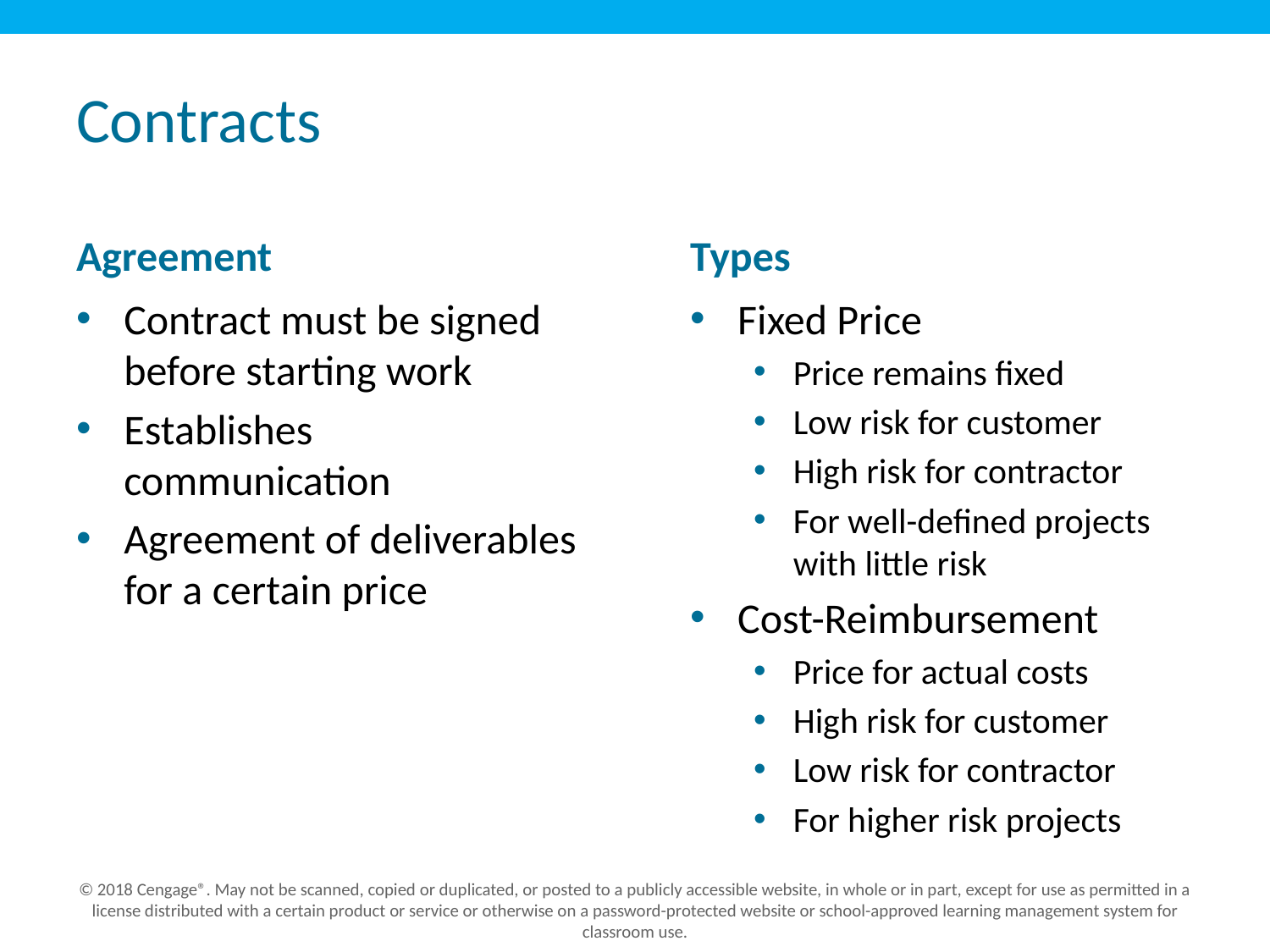

# Contracts
Types
Agreement
Contract must be signed before starting work
Establishes communication
Agreement of deliverables for a certain price
Fixed Price
Price remains fixed
Low risk for customer
High risk for contractor
For well-defined projects with little risk
Cost-Reimbursement
Price for actual costs
High risk for customer
Low risk for contractor
For higher risk projects